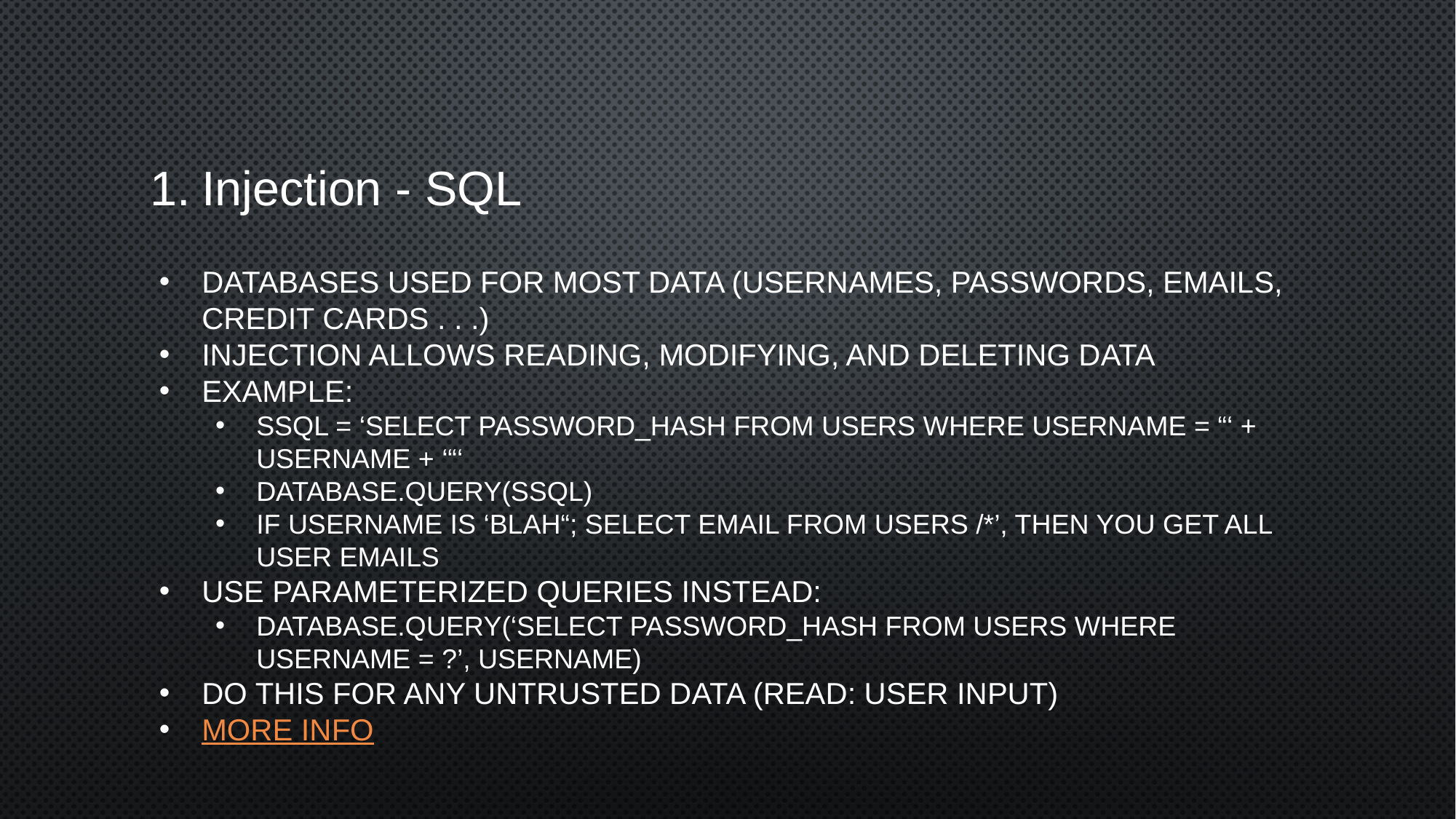

# Injection - SQL
Databases used for most data (usernames, passwords, emails, credit cards . . .)
Injection allows reading, modifying, and deleting data
Example:
sSQL = ‘SELECT password_hash FROM users WHERE username = “‘ + username + ‘“‘
database.query(sSQL)
If username is ‘blah“; SELECT email FROM users /*’, then you get all user emails
Use parameterized queries instead:
database.query(‘SELECT password_hash FROM users WHERE username = ?’, username)
Do this for ANY untrusted data (read: user input)
More info